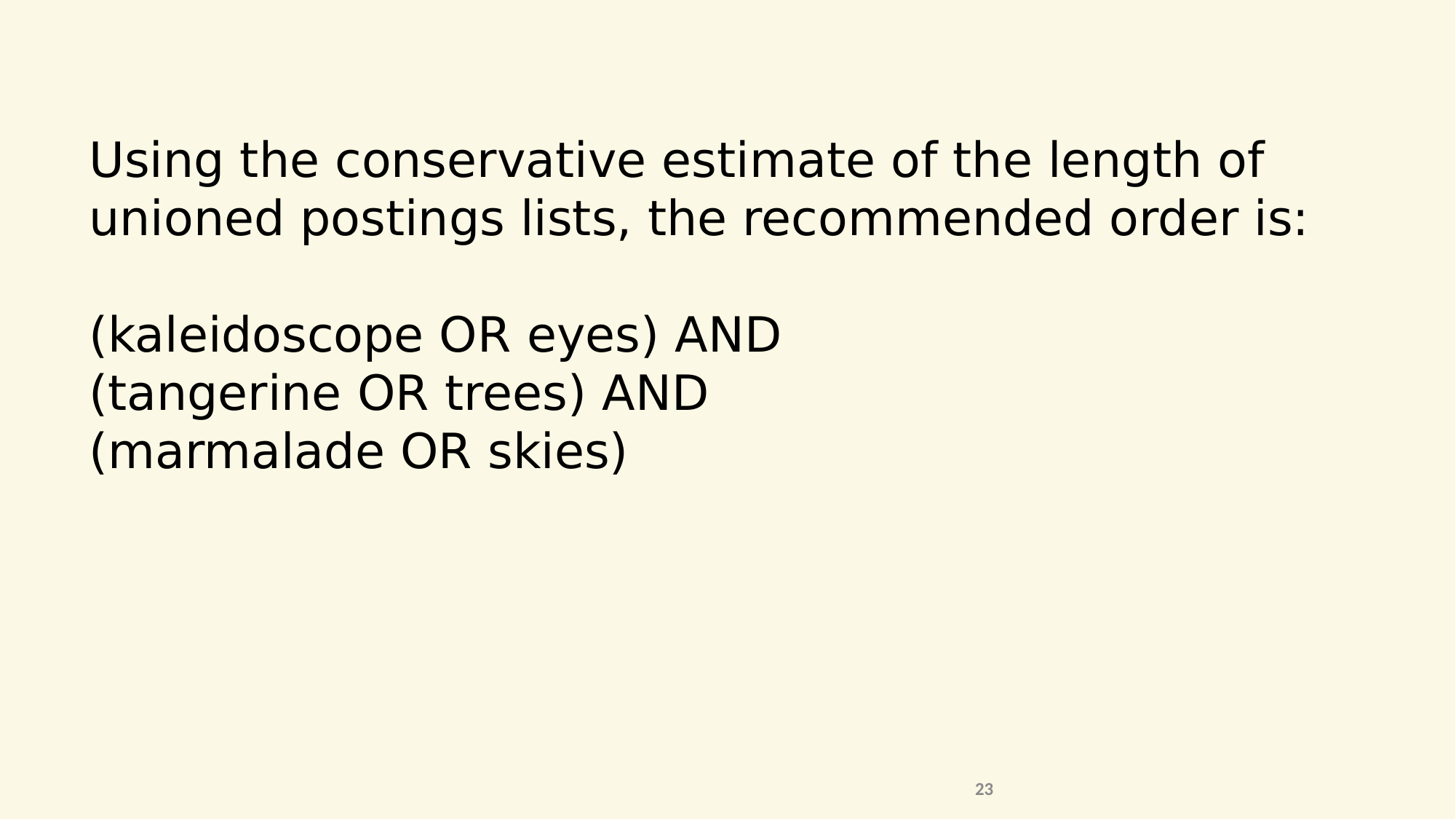

Using the conservative estimate of the length of
unioned postings lists, the recommended order is:

(kaleidoscope OR eyes) AND
(tangerine OR trees) AND
(marmalade OR skies)
23